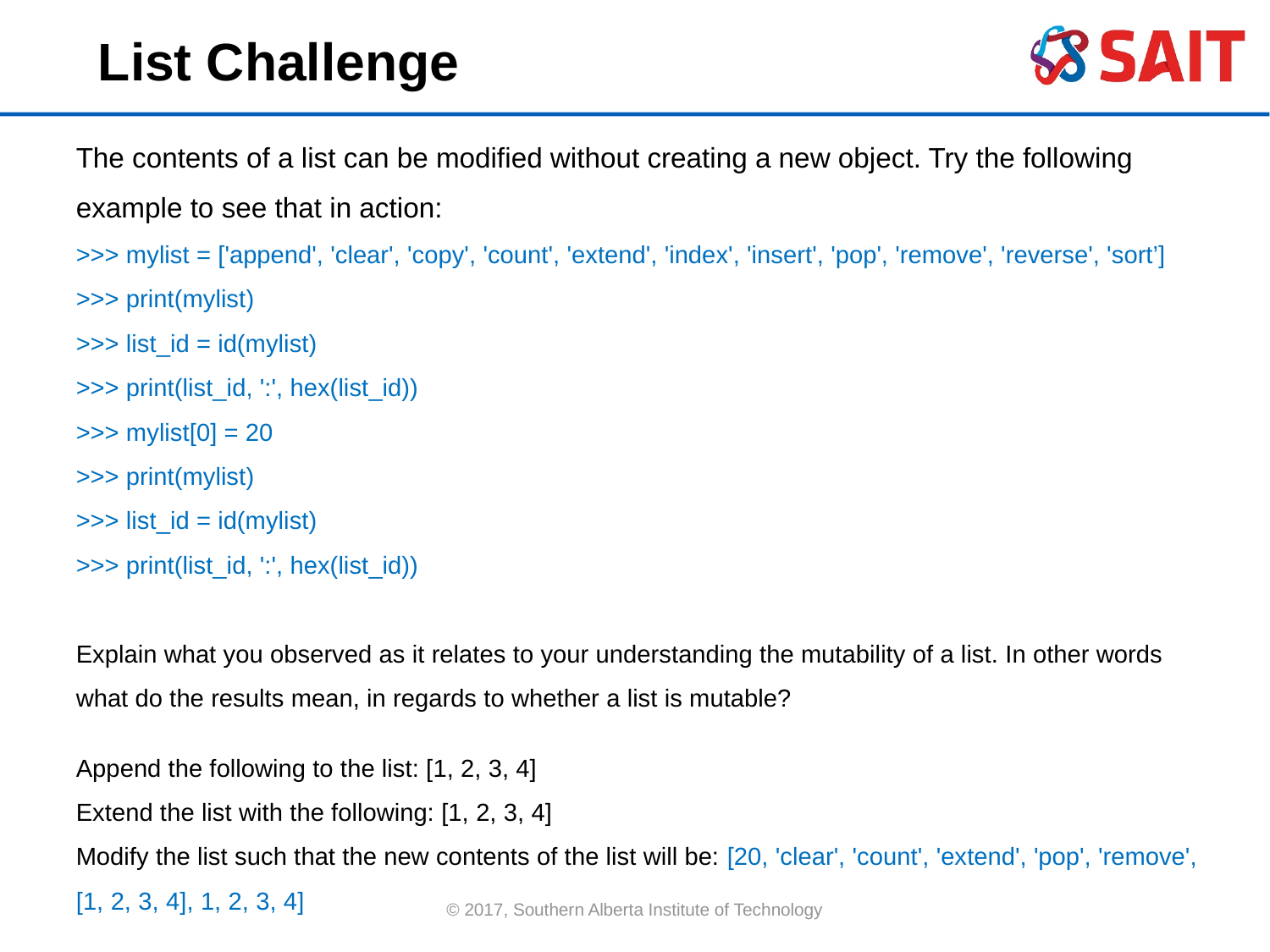

List Challenge
The contents of a list can be modified without creating a new object. Try the following example to see that in action:
>>> mylist = ['append', 'clear', 'copy', 'count', 'extend', 'index', 'insert', 'pop', 'remove', 'reverse', 'sort’]
>>> print(mylist)
>>> list_id = id(mylist)
>>> print(list_id, ':', hex(list_id))
>>> mylist[0] = 20
>>> print(mylist)
>>> list_id = id(mylist)
>>> print(list_id, ':', hex(list_id))

Explain what you observed as it relates to your understanding the mutability of a list. In other words what do the results mean, in regards to whether a list is mutable?

Append the following to the list: [1, 2, 3, 4]
Extend the list with the following: [1, 2, 3, 4]
Modify the list such that the new contents of the list will be: [20, 'clear', 'count', 'extend', 'pop', 'remove', [1, 2, 3, 4], 1, 2, 3, 4]